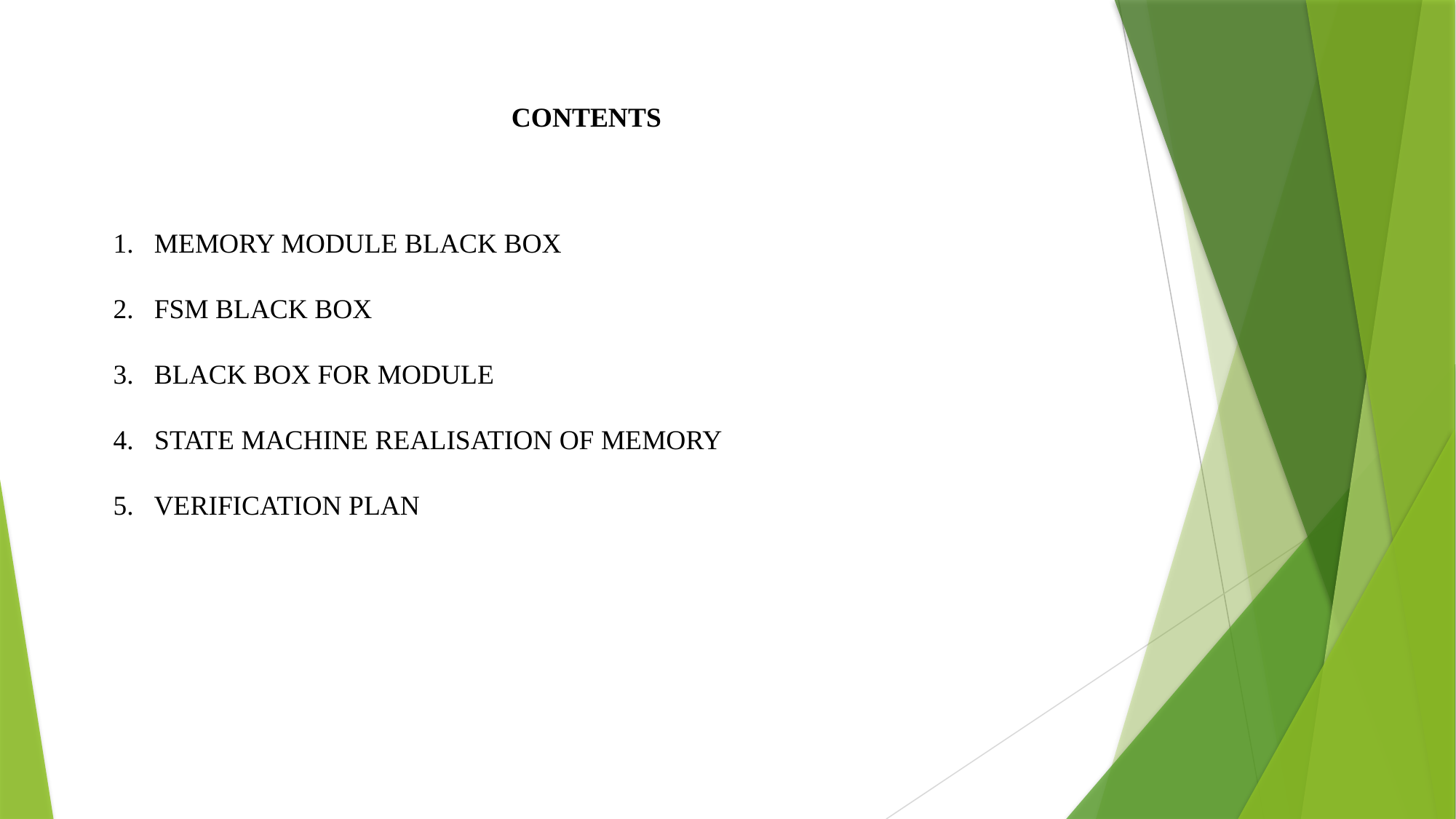

CONTENTS
MEMORY MODULE BLACK BOX

FSM BLACK BOX

BLACK BOX FOR MODULE

4.   STATE MACHINE REALISATION OF MEMORY

5.   VERIFICATION PLAN